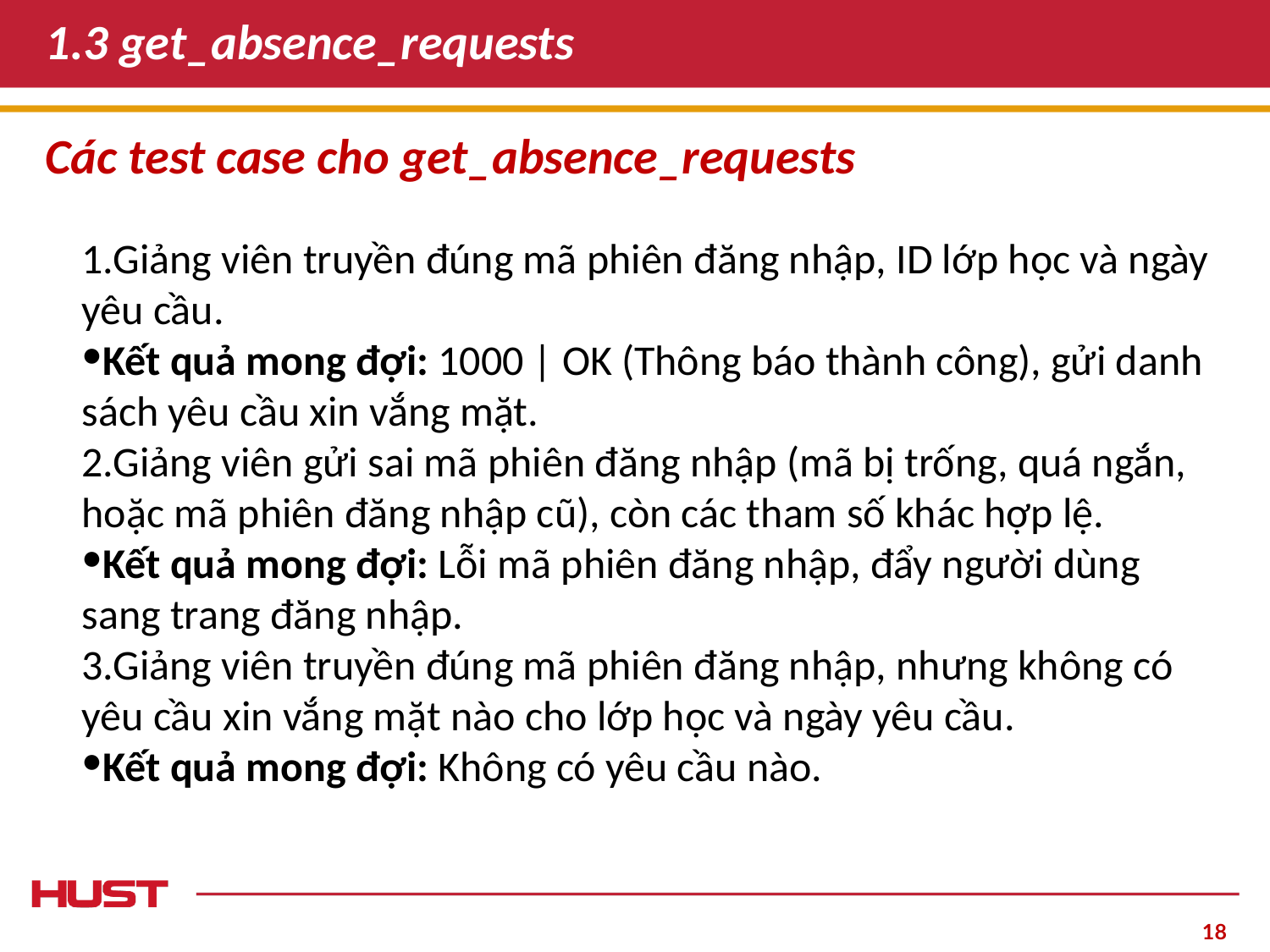

# 1.3 get_absence_requests
Các test case cho get_absence_requests

1.Giảng viên truyền đúng mã phiên đăng nhập, ID lớp học và ngày yêu cầu.
Kết quả mong đợi: 1000 | OK (Thông báo thành công), gửi danh sách yêu cầu xin vắng mặt.
2.Giảng viên gửi sai mã phiên đăng nhập (mã bị trống, quá ngắn, hoặc mã phiên đăng nhập cũ), còn các tham số khác hợp lệ.
Kết quả mong đợi: Lỗi mã phiên đăng nhập, đẩy người dùng sang trang đăng nhập.
3.Giảng viên truyền đúng mã phiên đăng nhập, nhưng không có yêu cầu xin vắng mặt nào cho lớp học và ngày yêu cầu.
Kết quả mong đợi: Không có yêu cầu nào.

18